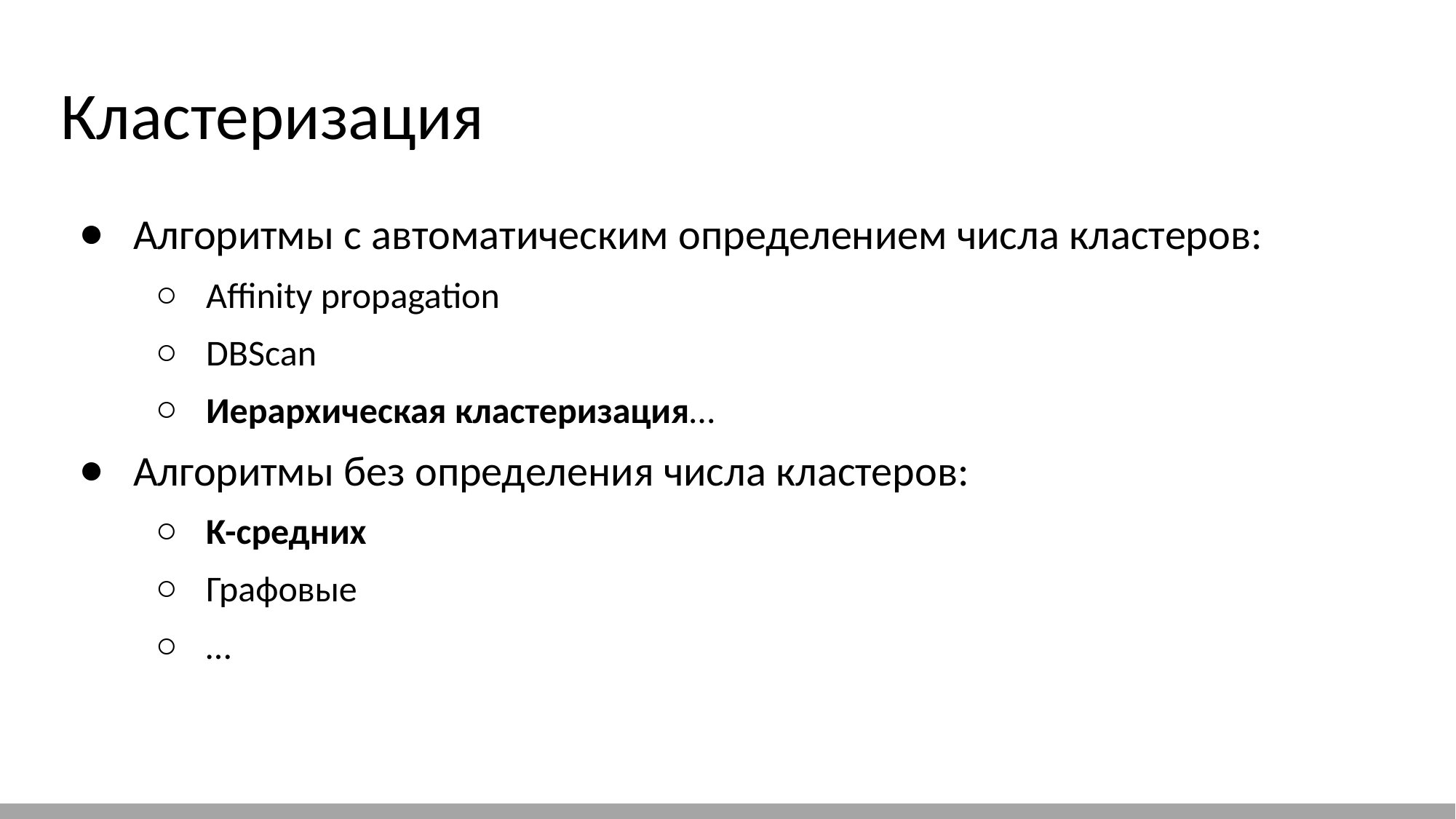

# Кластеризация
Алгоритмы с автоматическим определением числа кластеров:
Affinity propagation
DBScan
Иерархическая кластеризация…
Алгоритмы без определения числа кластеров:
K-средних
Графовые
…